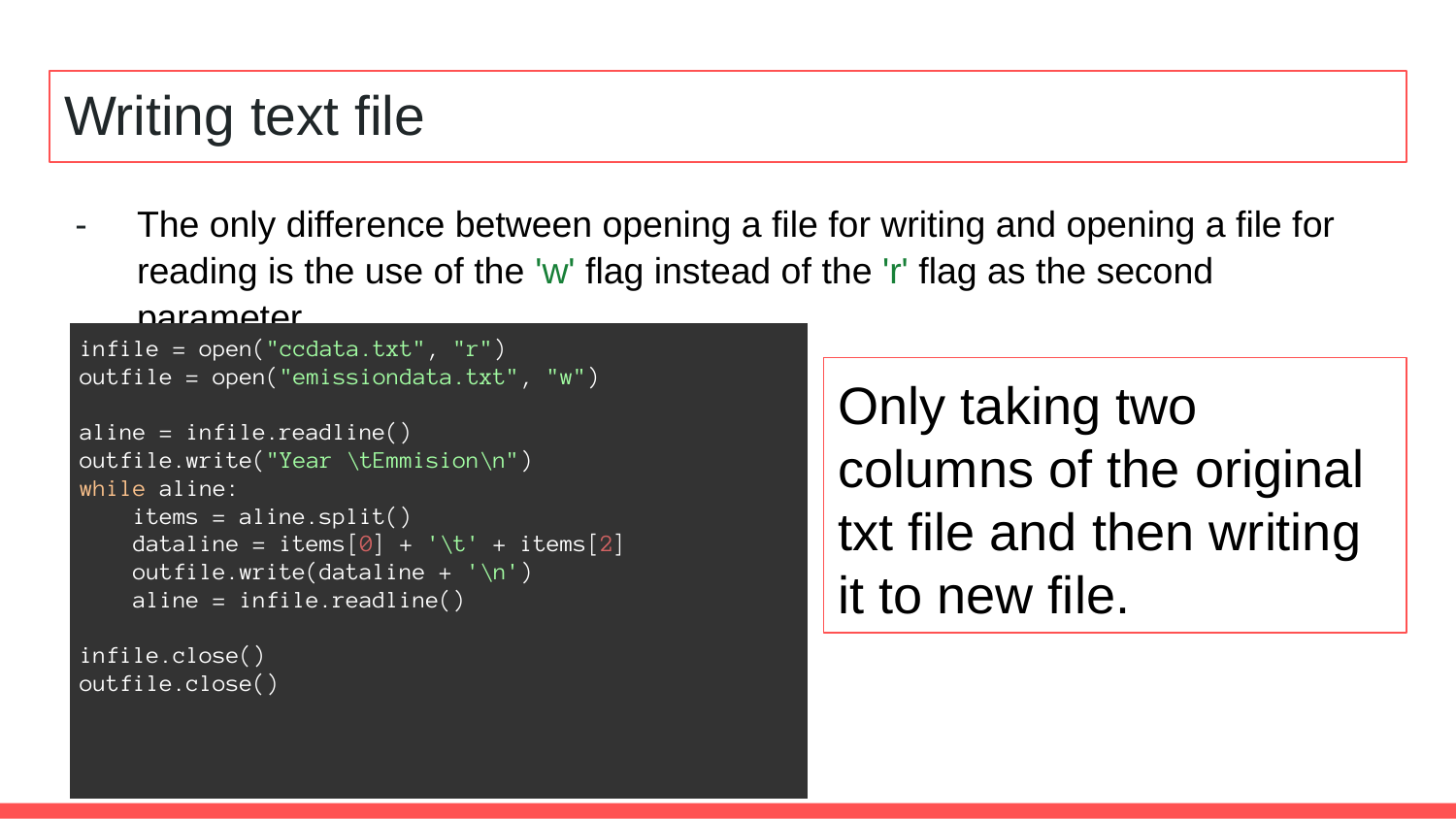

# Writing text file
The only difference between opening a file for writing and opening a file for reading is the use of the 'w' flag instead of the 'r' flag as the second parameter.
| infile = open("ccdata.txt", "r") outfile = open("emissiondata.txt", "w") aline = infile.readline() outfile.write("Year \tEmmision\n") while aline: items = aline.split() dataline = items[0] + '\t' + items[2] outfile.write(dataline + '\n') aline = infile.readline() infile.close() outfile.close() |
| --- |
Only taking two columns of the original txt file and then writing it to new file.